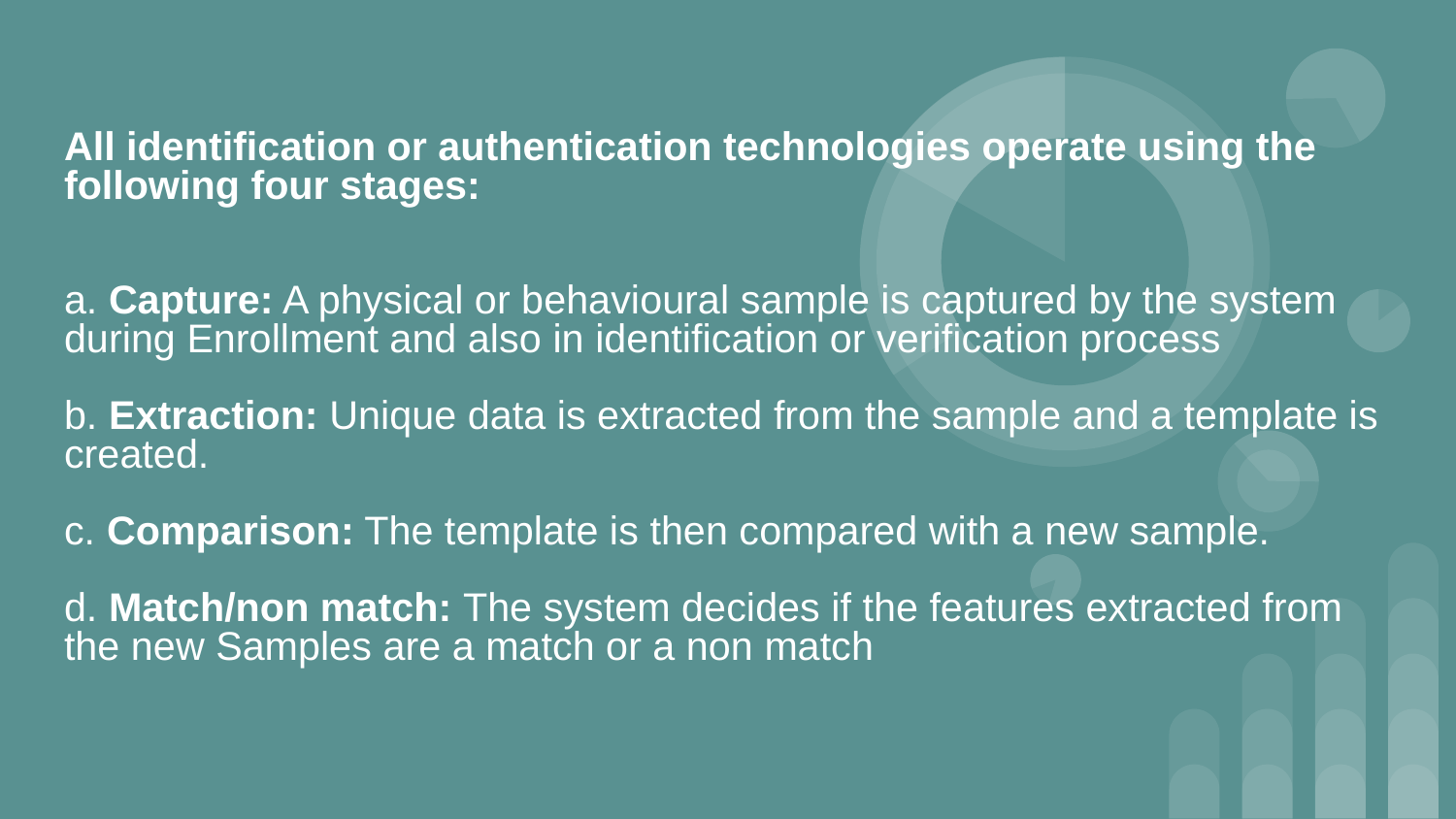

#

All identification or authentication technologies operate using the following four stages:

a. Capture: A physical or behavioural sample is captured by the system during Enrollment and also in identification or verification process

b. Extraction: Unique data is extracted from the sample and a template is created.

c. Comparison: The template is then compared with a new sample.

d. Match/non match: The system decides if the features extracted from the new Samples are a match or a non match